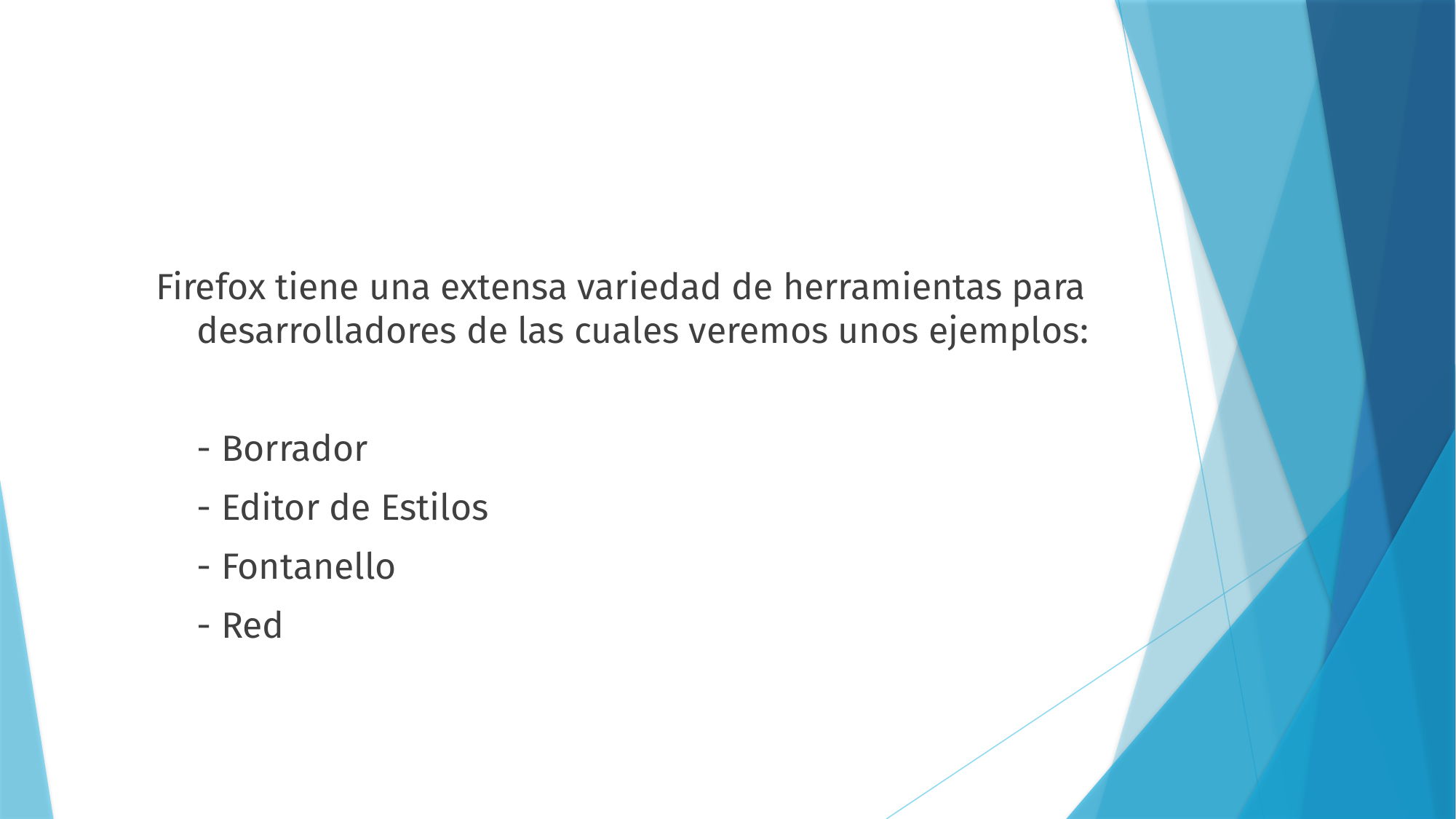

#
Firefox tiene una extensa variedad de herramientas para desarrolladores de las cuales veremos unos ejemplos:

	- Borrador
	- Editor de Estilos
	- Fontanello
	- Red